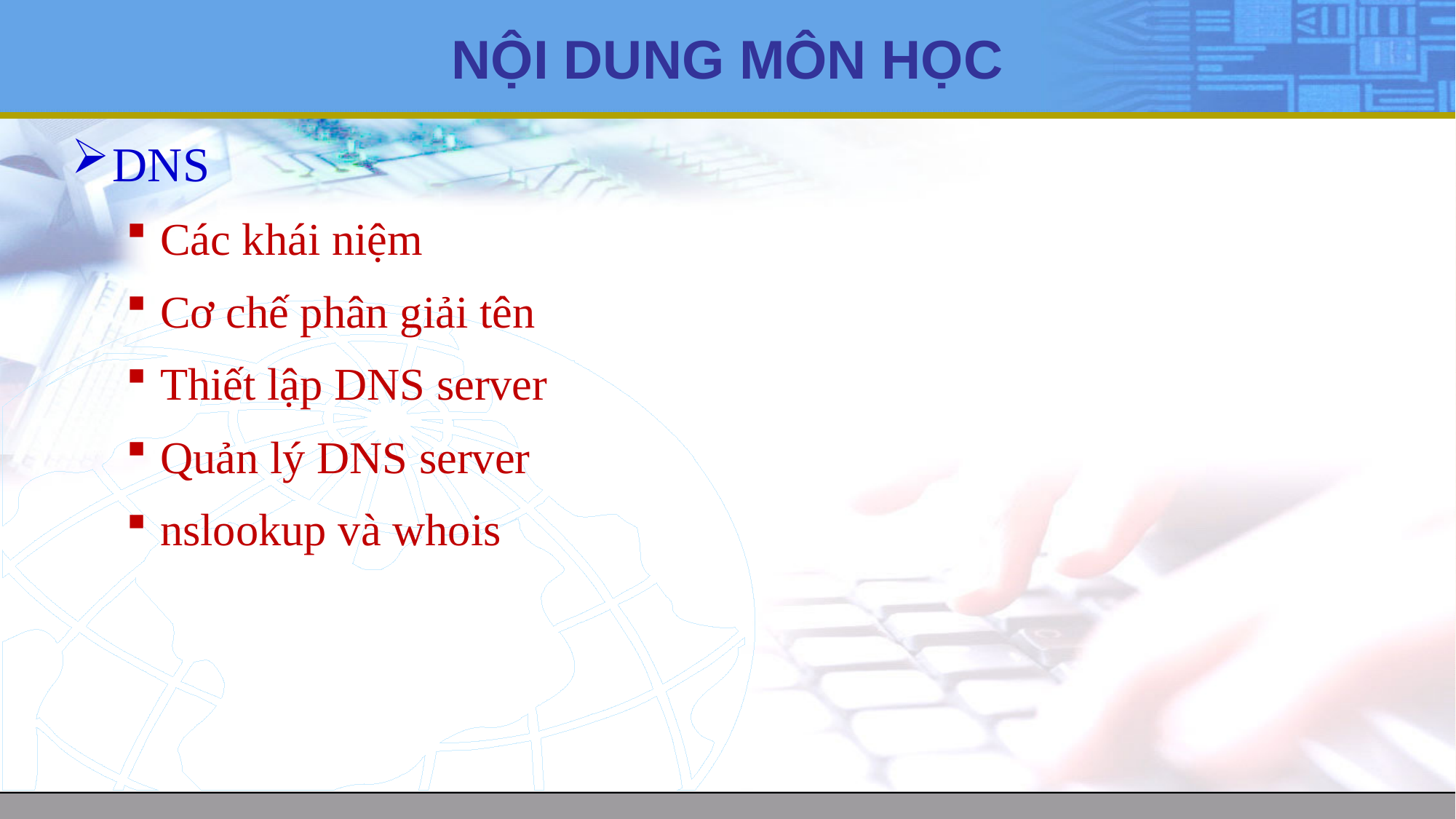

# NỘI DUNG MÔN HỌC
DNS
Các khái niệm
Cơ chế phân giải tên
Thiết lập DNS server
Quản lý DNS server
nslookup và whois